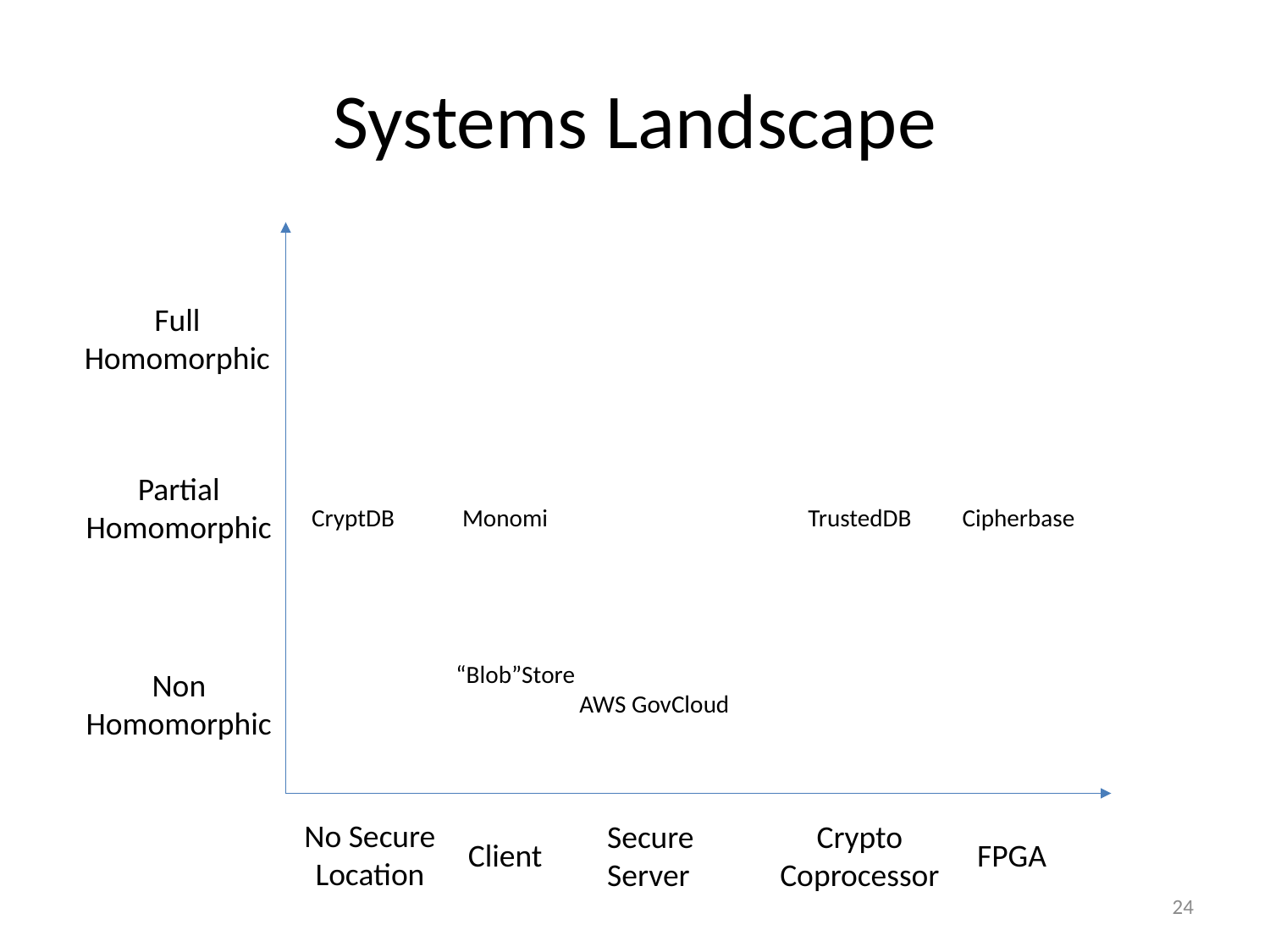

# Systems Landscape
Full
Homomorphic
Partial
Homomorphic
Monomi
TrustedDB
Cipherbase
CryptDB
“Blob”Store
Non
Homomorphic
AWS GovCloud
No Secure
Location
Secure
Server
Crypto
Coprocessor
Client
FPGA
24